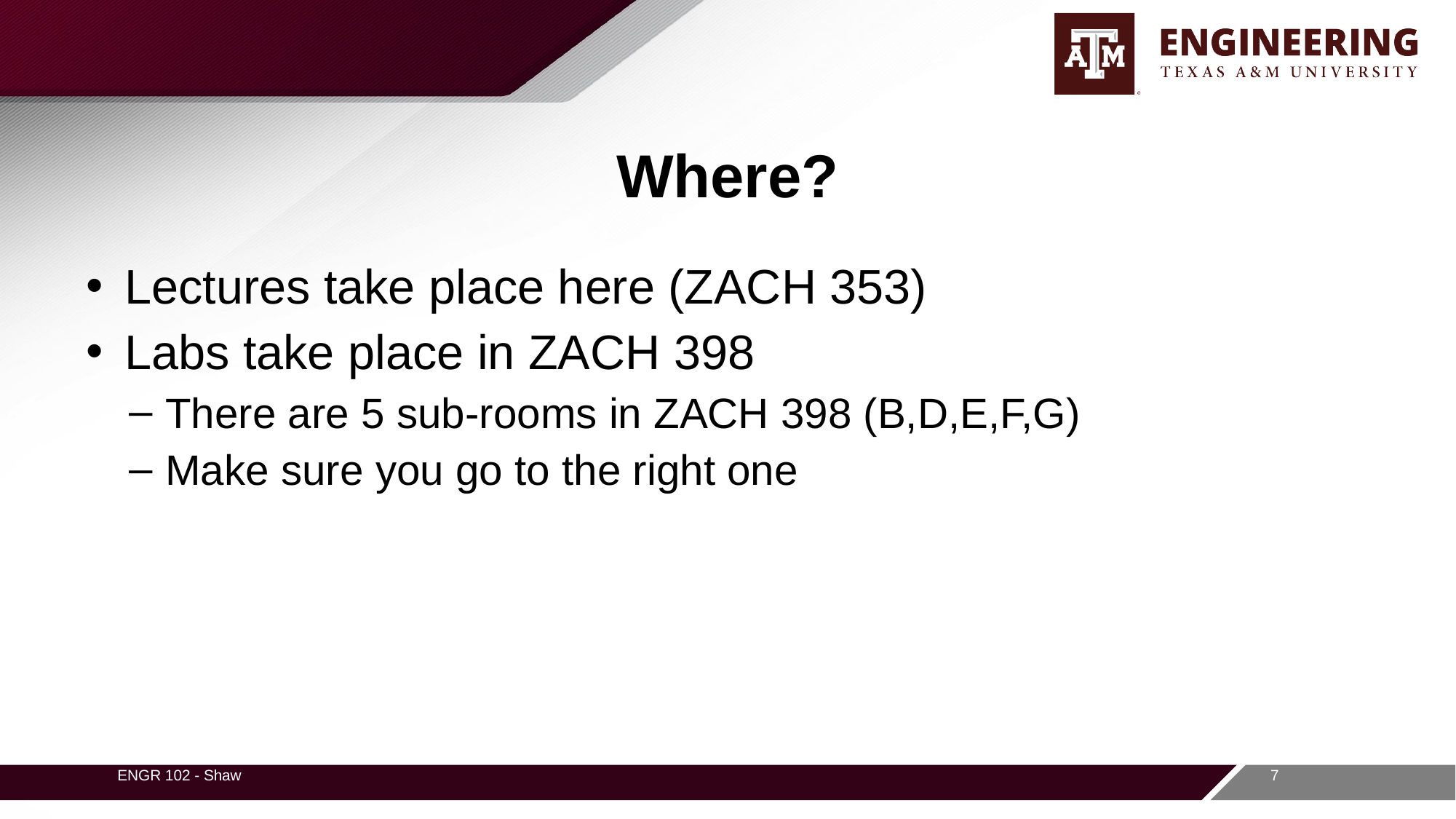

# Where?
Lectures take place here (ZACH 353)
Labs take place in ZACH 398
There are 5 sub-rooms in ZACH 398 (B,D,E,F,G)
Make sure you go to the right one